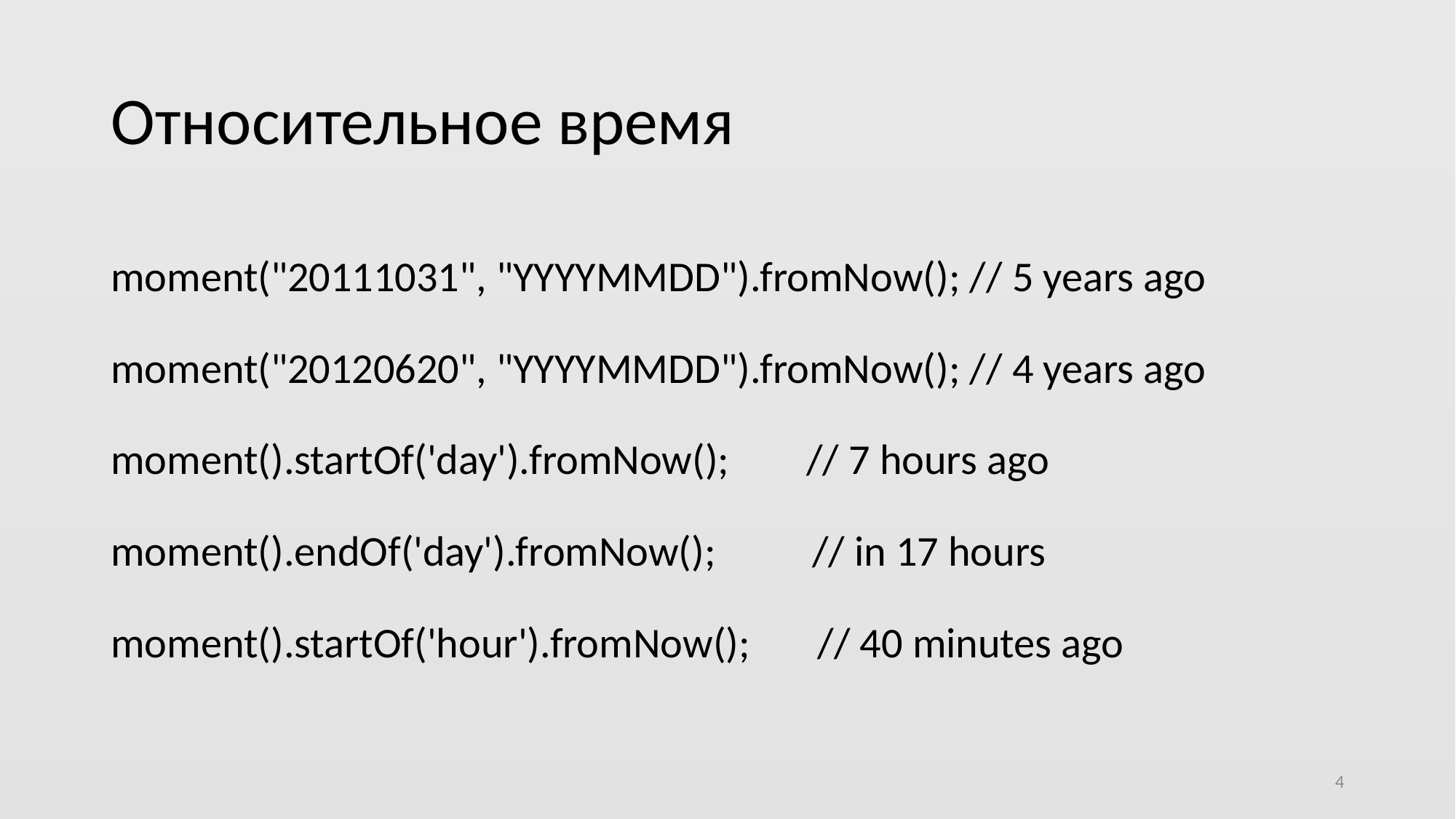

# Относительное время
moment("20111031", "YYYYMMDD").fromNow(); // 5 years ago
moment("20120620", "YYYYMMDD").fromNow(); // 4 years ago
moment().startOf('day').fromNow();        // 7 hours ago
moment().endOf('day').fromNow();          // in 17 hours
moment().startOf('hour').fromNow();       // 40 minutes ago
4